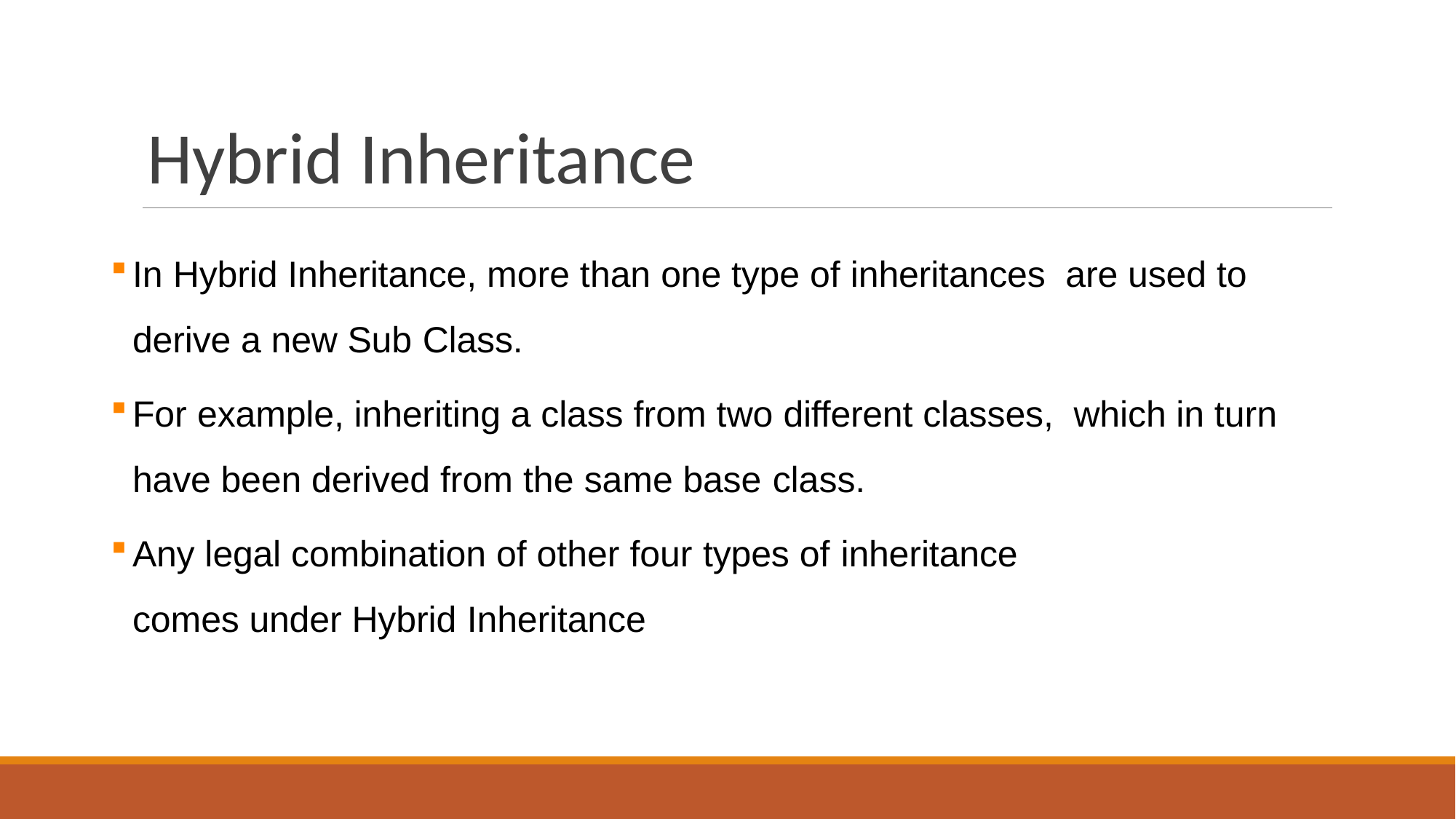

# Hybrid Inheritance
In Hybrid Inheritance, more than one type of inheritances  are used to derive a new Sub Class.
For example, inheriting a class from two different classes,  which in turn have been derived from the same base class.
Any legal combination of other four types of inheritance
comes under Hybrid Inheritance